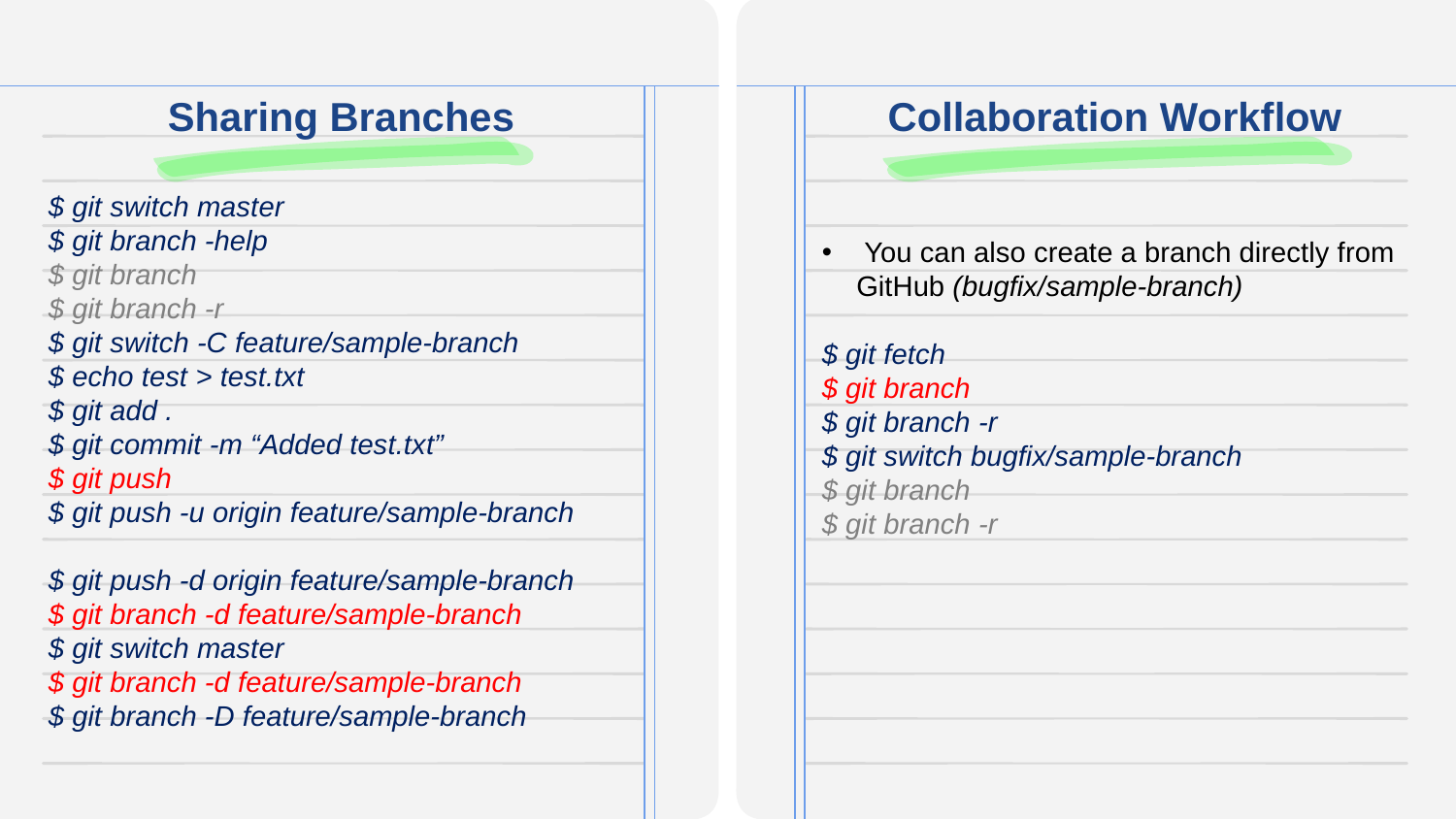

# Sharing Branches
Collaboration Workflow

$ git switch master
$ git branch -help
$ git branch
$ git branch -r
$ git switch -C feature/sample-branch
$ echo test > test.txt
$ git add .
$ git commit -m “Added test.txt”
$ git push
$ git push -u origin feature/sample-branch

$ git push -d origin feature/sample-branch
$ git branch -d feature/sample-branch
$ git switch master
$ git branch -d feature/sample-branch
$ git branch -D feature/sample-branch

 You can also create a branch directly from GitHub (bugfix/sample-branch)

$ git fetch
$ git branch
$ git branch -r
$ git switch bugfix/sample-branch
$ git branch
$ git branch -r